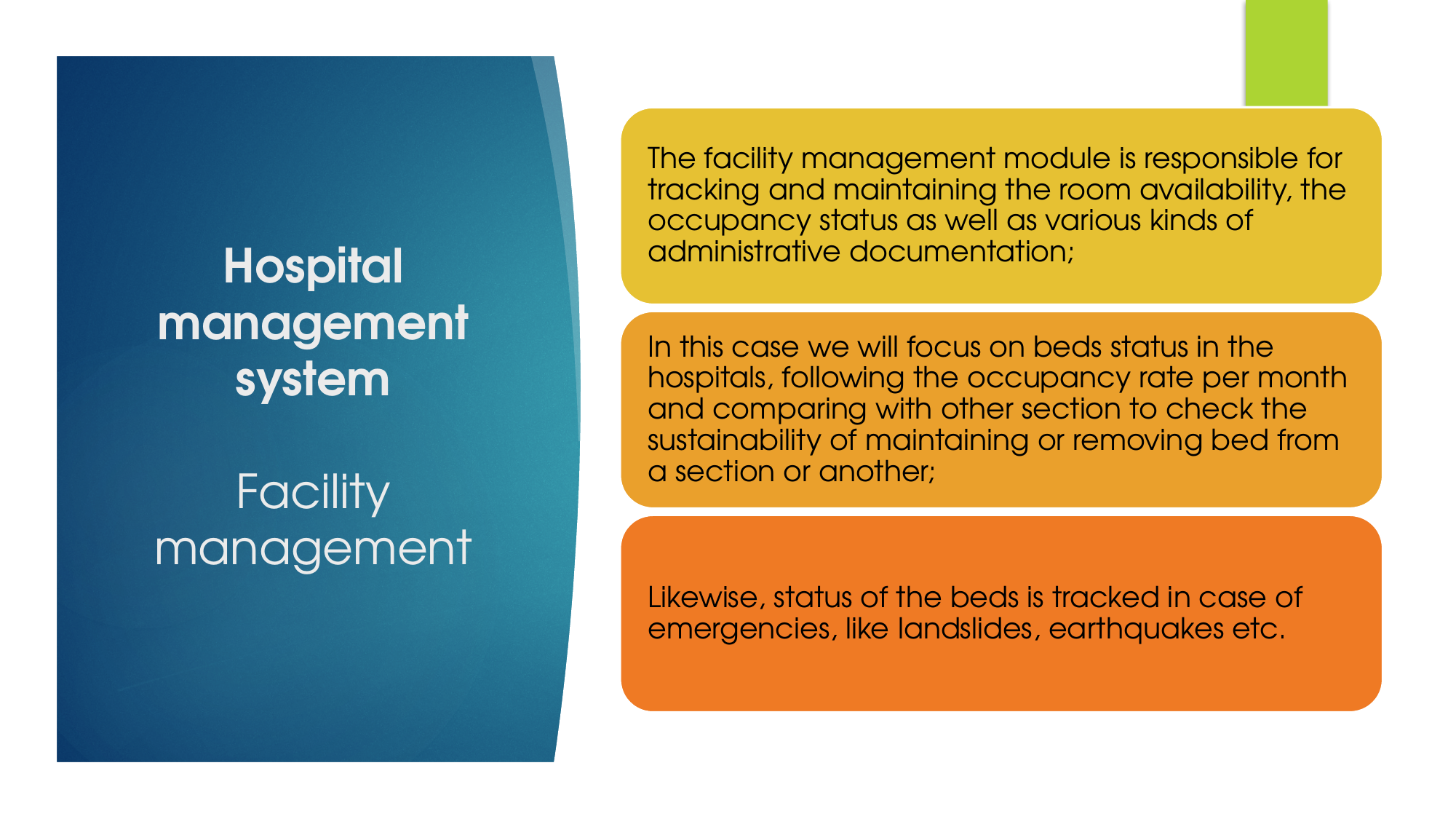

The facility management module is responsible for tracking and maintaining the room availability, the occupancy status as well as various kinds of administrative documentation;
In this case we will focus on beds status in the hospitals, following the occupancy rate per month and comparing with other section to check the sustainability of maintaining or removing bed from a section or another;
Likewise, status of the beds is tracked in case of emergencies, like landslides, earthquakes etc.
# Hospital management system Facility management